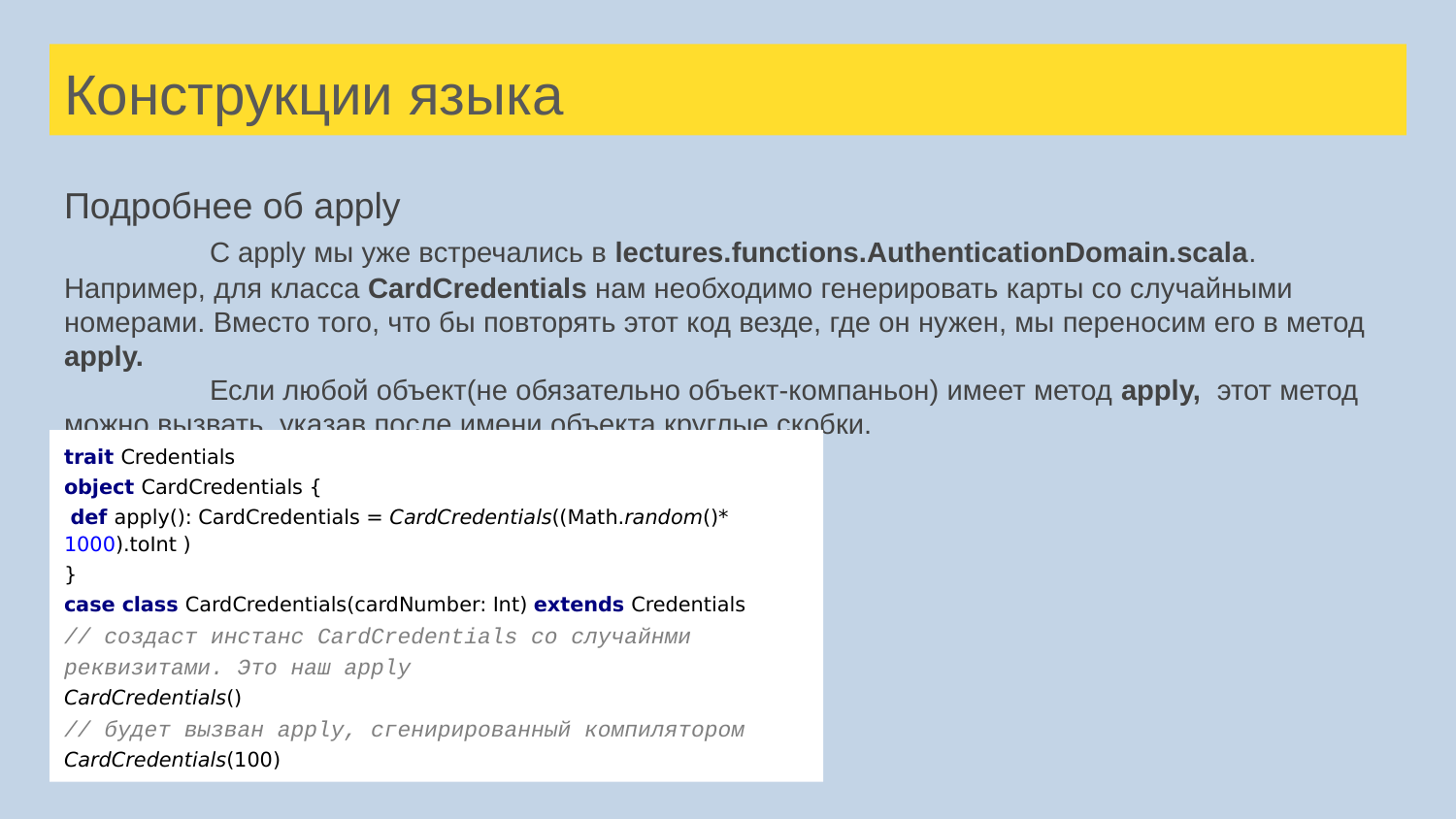

# Конструкции языка
Подробнее об apply
	С apply мы уже встречались в lectures.functions.AuthenticationDomain.scala. Например, для класса CardCredentials нам необходимо генерировать карты со случайными номерами. Вместо того, что бы повторять этот код везде, где он нужен, мы переносим его в метод apply.
	Если любой объект(не обязательно объект-компаньон) имеет метод apply,  этот метод можно вызвать, указав после имени объекта круглые скобки.

trait Credentials
object CardCredentials {
 def apply(): CardCredentials = CardCredentials((Math.random()* 1000).toInt )
}
case class CardCredentials(cardNumber: Int) extends Credentials
// создаст инстанс CardCredentials со случайнми реквизитами. Это наш apply
CardCredentials()
// будет вызван apply, сгенирированный компилятором
CardCredentials(100)